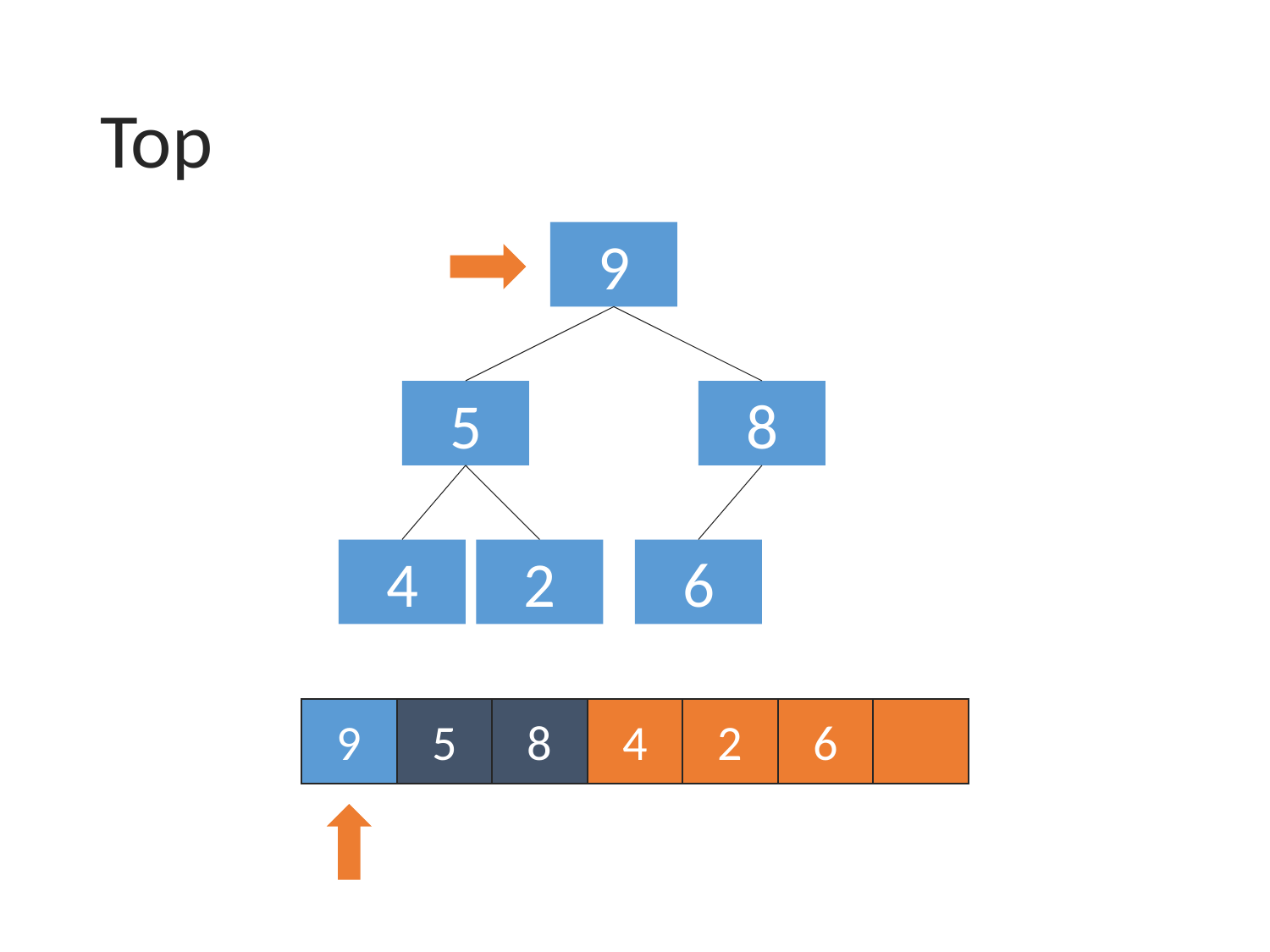

# Top
9

5
8
4
2
6
9
5
8
4
2
6